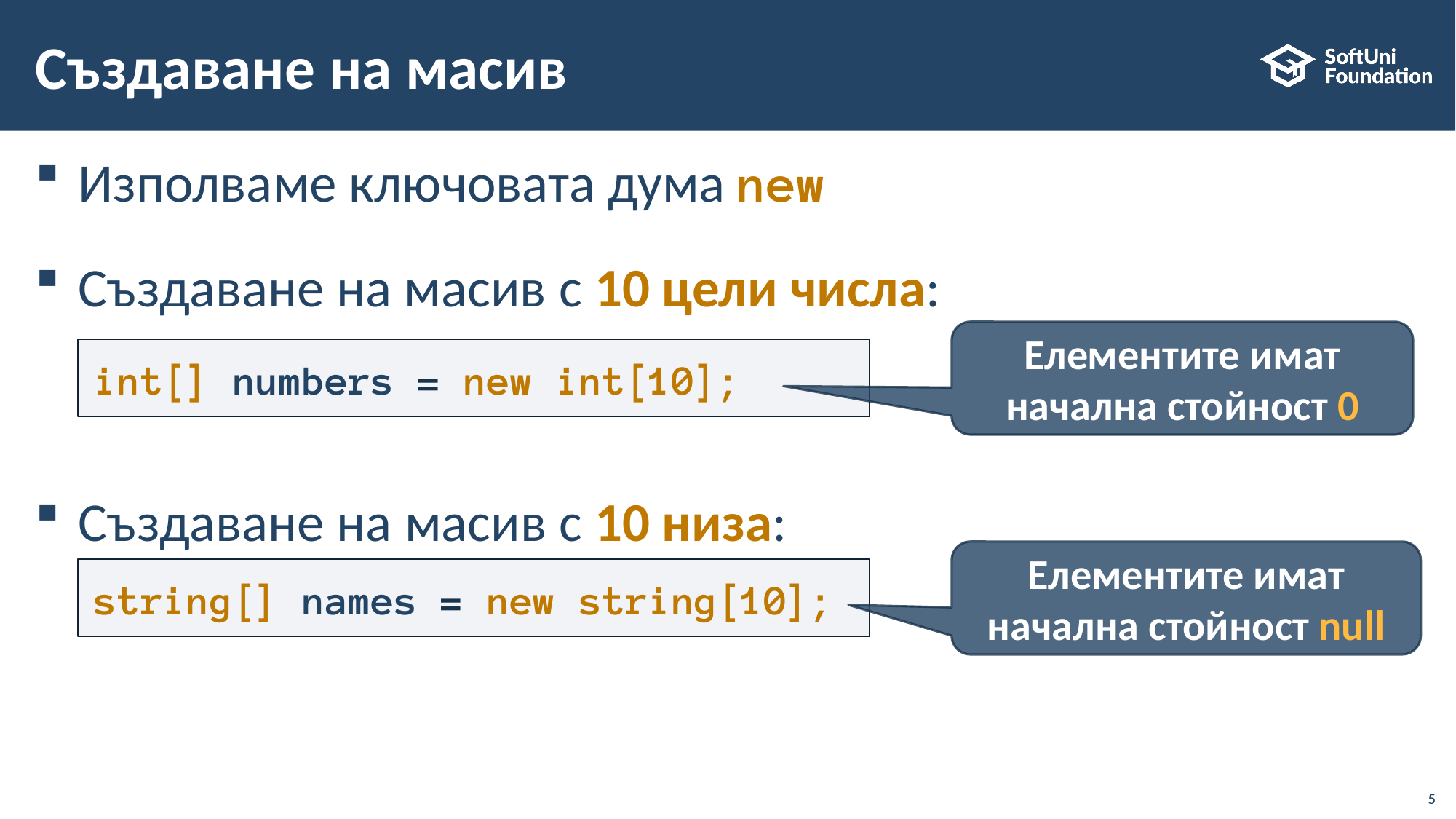

# Създаване на масив
Изполваме ключовата дума new
Създаване на масив с 10 цели числа:

Създаване на масив с 10 низа:

Елементите имат начална стойност 0
int[] numbers = new int[10];
Елементите имат начална стойност null
string[] names = new string[10];
5